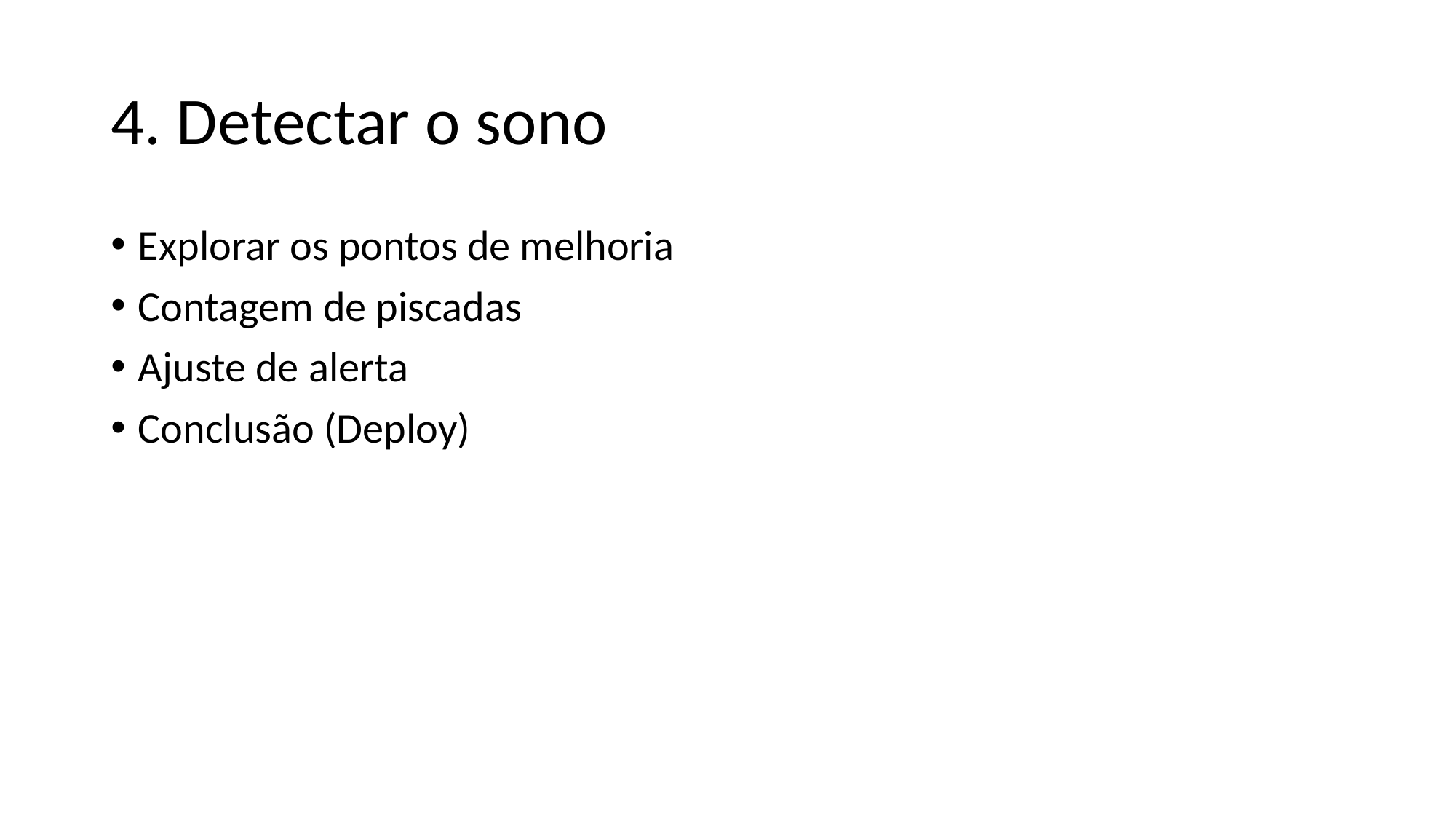

# 4. Detectar o sono
Explorar os pontos de melhoria
Contagem de piscadas
Ajuste de alerta
Conclusão (Deploy)